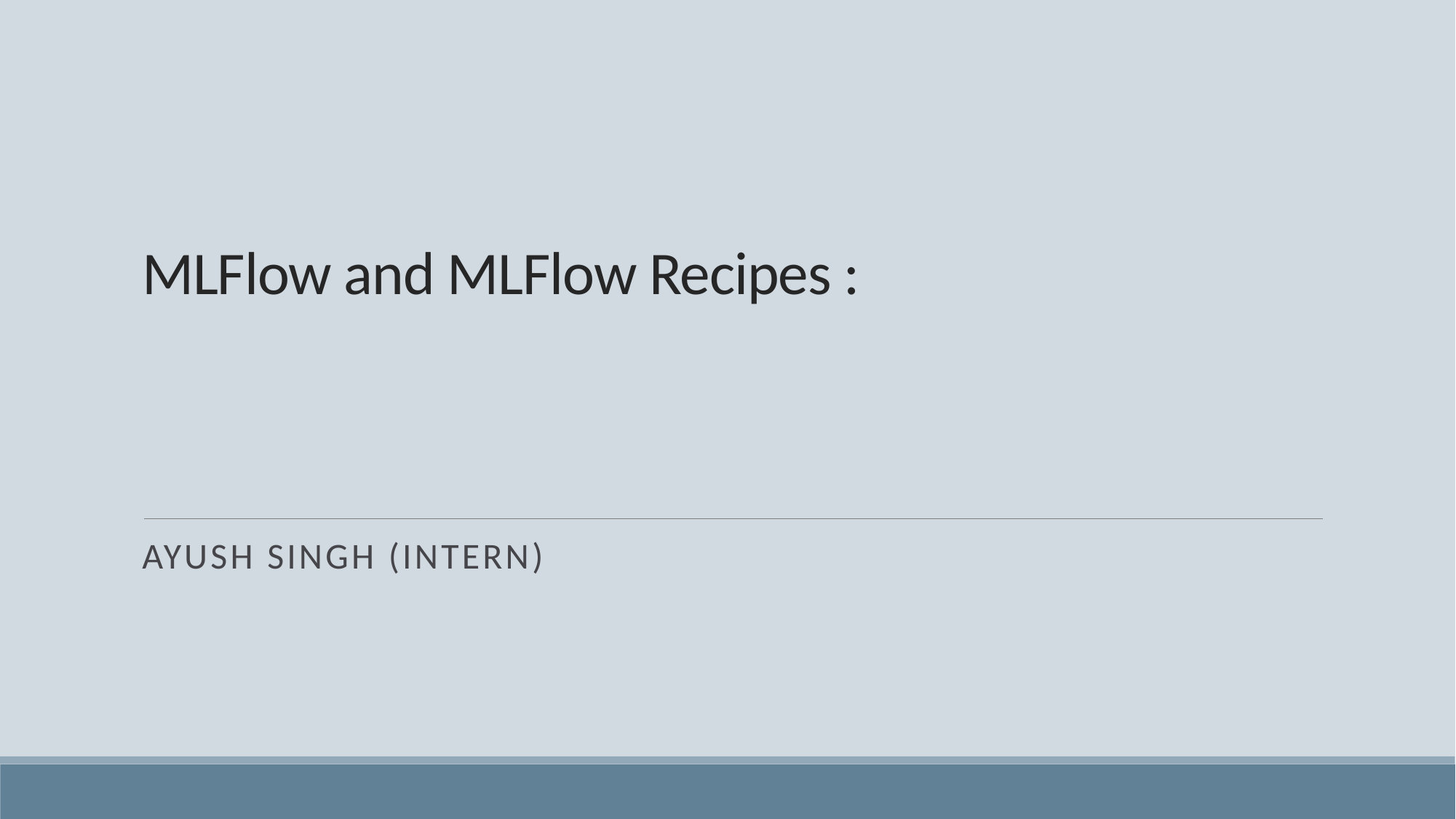

# MLFlow and MLFlow Recipes :
Ayush singh (intern)